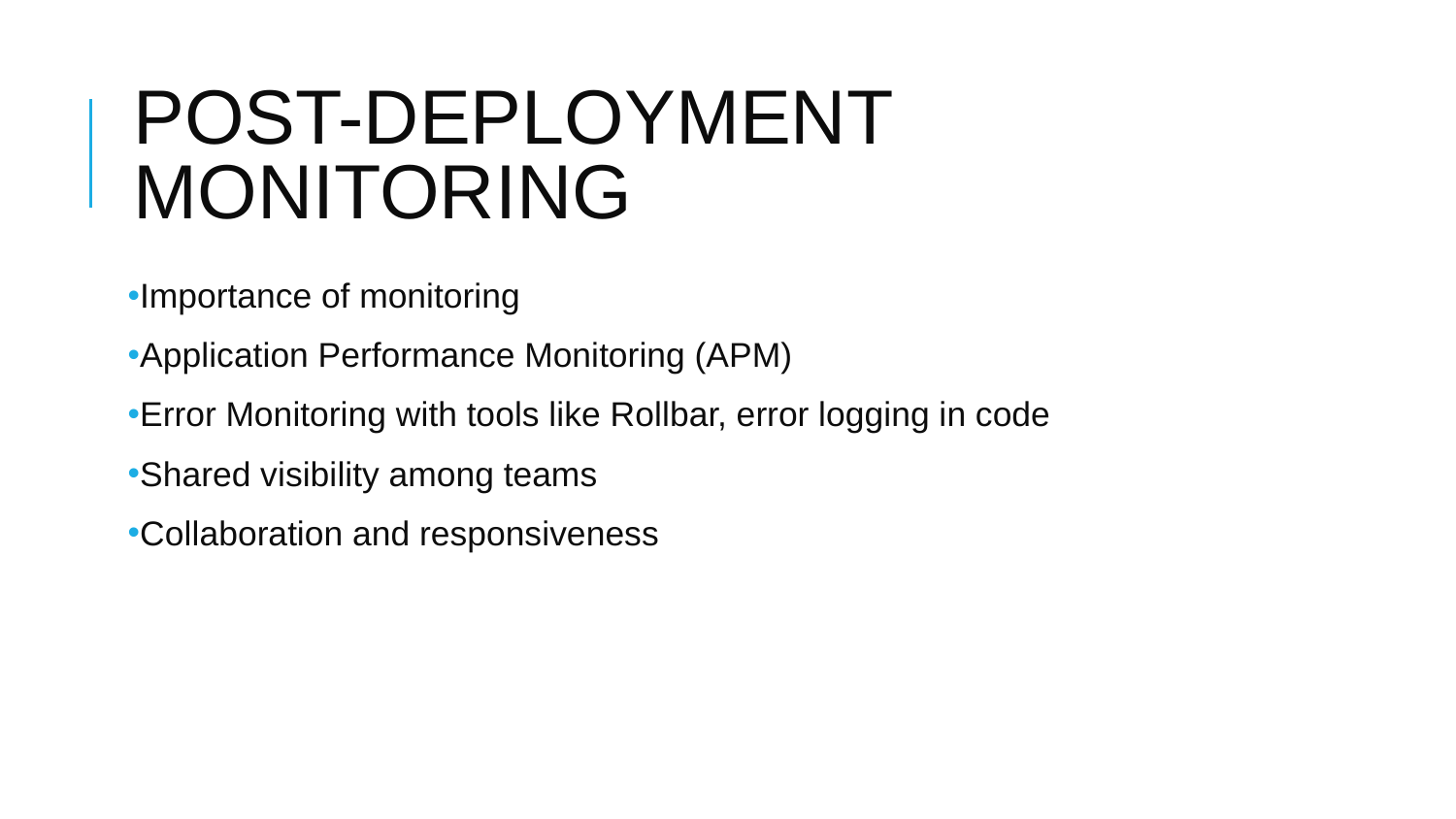

# POST-DEPLOYMENT MONITORING
Importance of monitoring
Application Performance Monitoring (APM)
Error Monitoring with tools like Rollbar, error logging in code
Shared visibility among teams
Collaboration and responsiveness